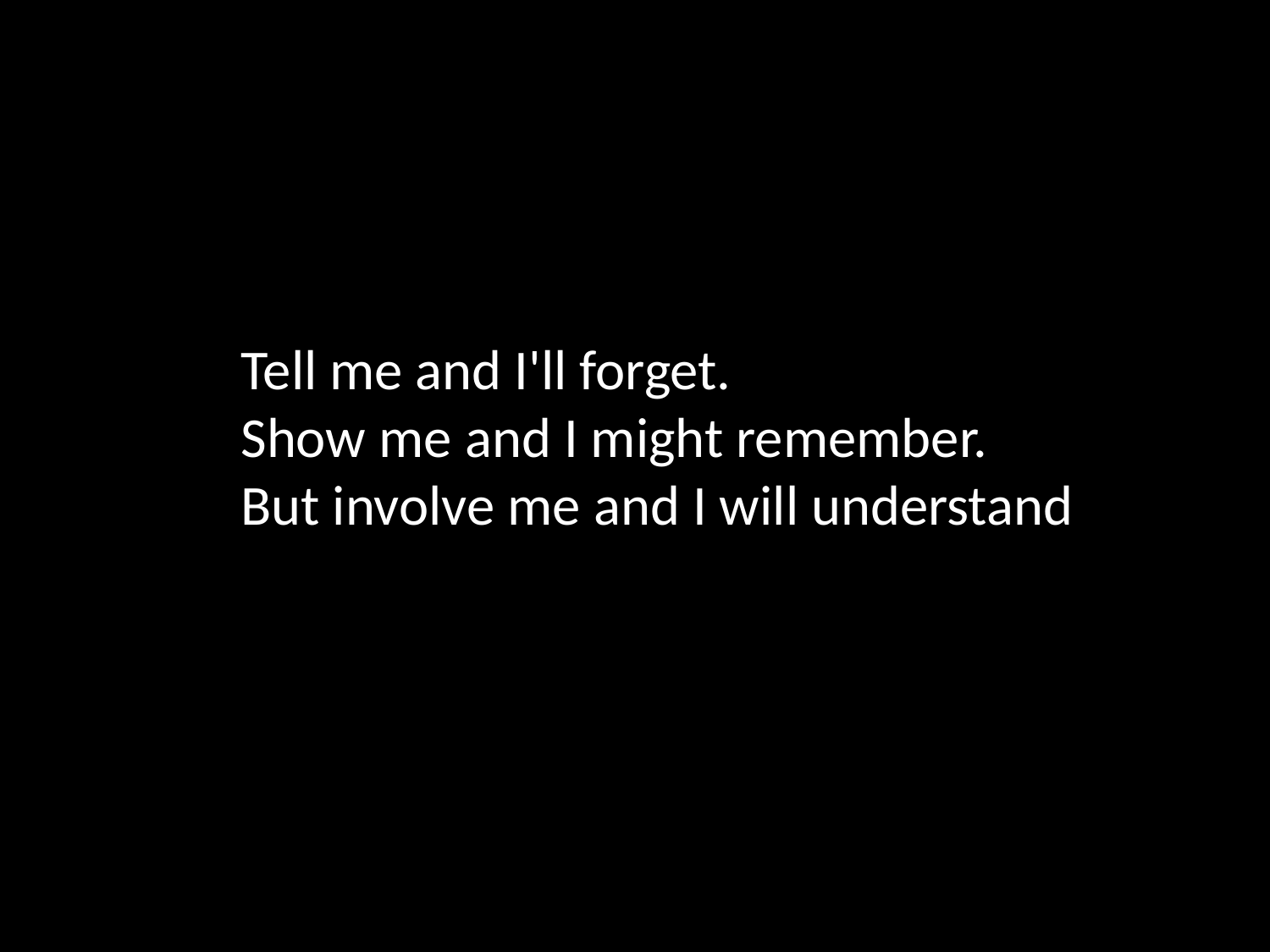

Tell me and I'll forget.
Show me and I might remember.
But involve me and I will understand